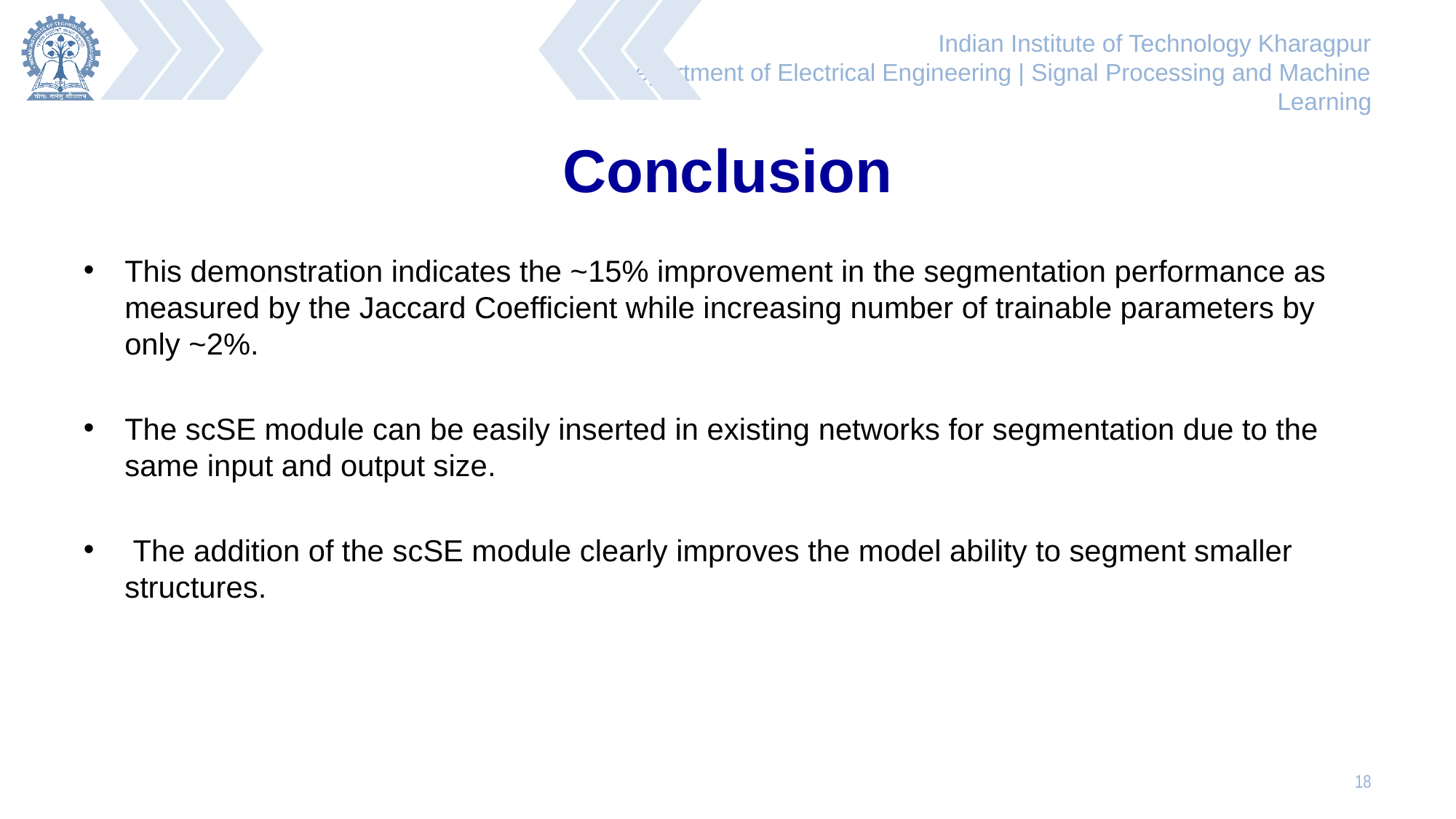

# Conclusion
This demonstration indicates the ~15% improvement in the segmentation performance as measured by the Jaccard Coefficient while increasing number of trainable parameters by only ~2%.

The scSE module can be easily inserted in existing networks for segmentation due to the same input and output size.

 The addition of the scSE module clearly improves the model ability to segment smaller structures.

18